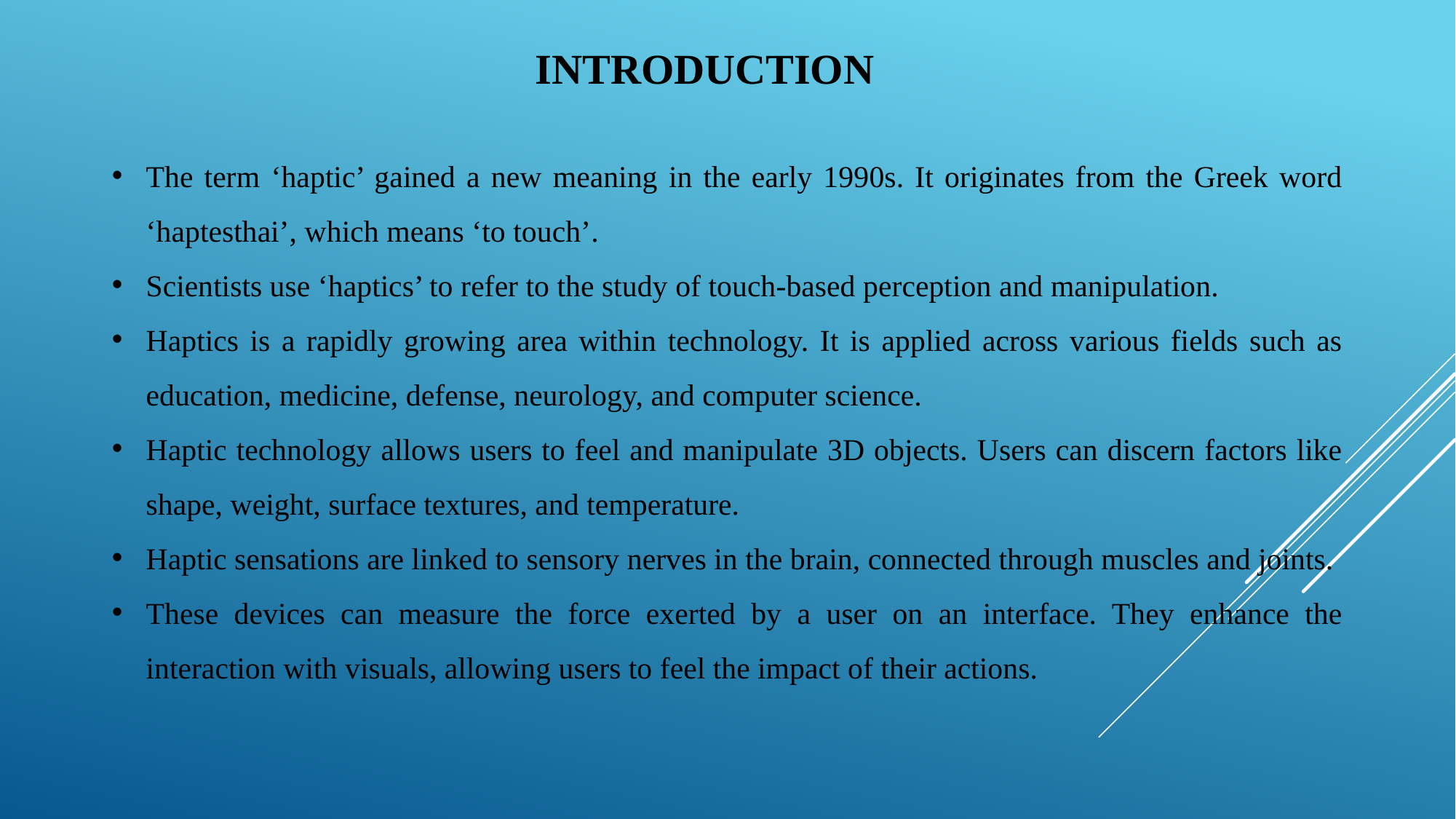

INTRODUCTION
The term ‘haptic’ gained a new meaning in the early 1990s. It originates from the Greek word ‘haptesthai’, which means ‘to touch’.
Scientists use ‘haptics’ to refer to the study of touch-based perception and manipulation.
Haptics is a rapidly growing area within technology. It is applied across various fields such as education, medicine, defense, neurology, and computer science.
Haptic technology allows users to feel and manipulate 3D objects. Users can discern factors like shape, weight, surface textures, and temperature.
Haptic sensations are linked to sensory nerves in the brain, connected through muscles and joints.
These devices can measure the force exerted by a user on an interface. They enhance the interaction with visuals, allowing users to feel the impact of their actions.